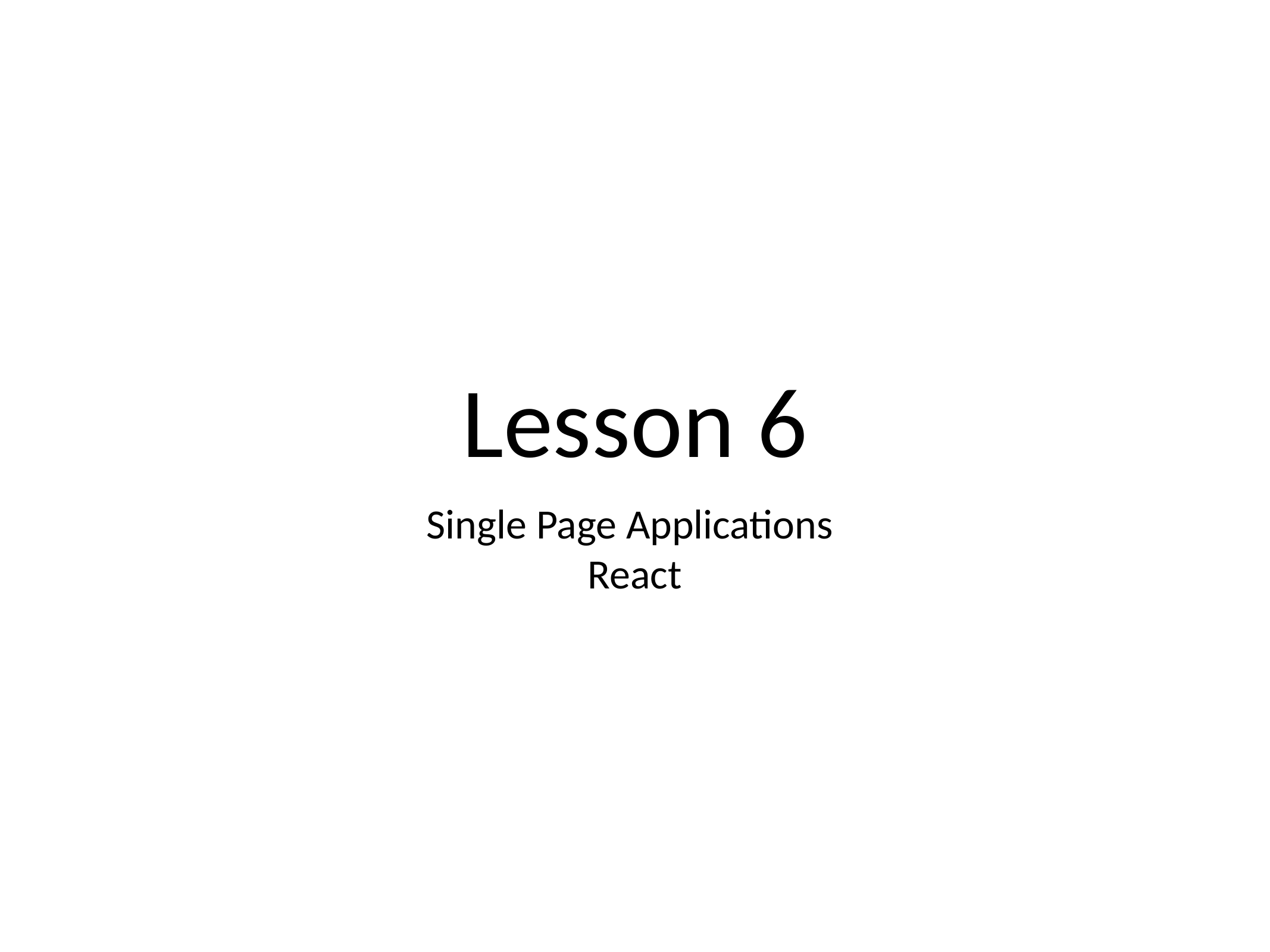

# Lesson 6
Single Page Applications
React